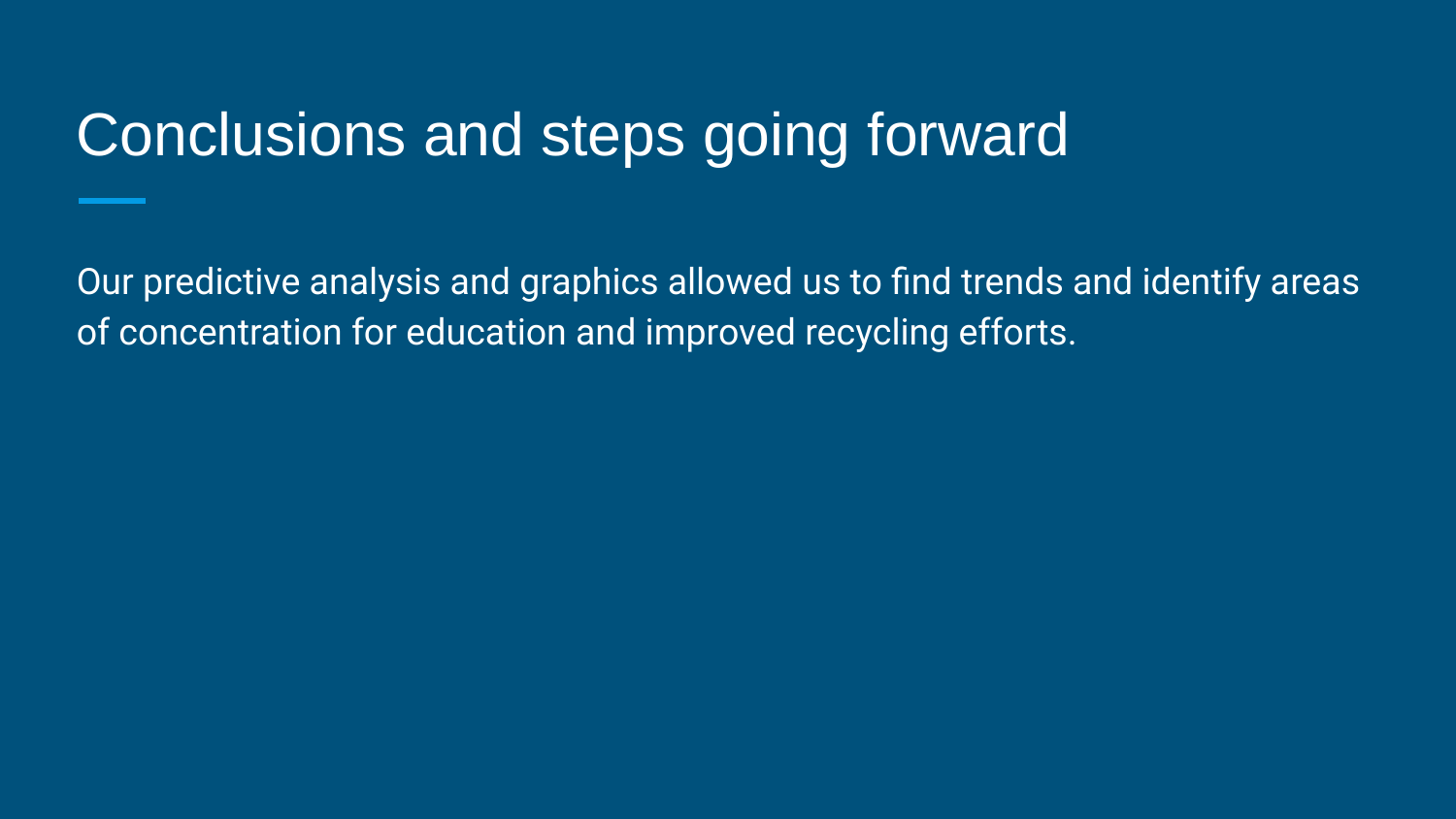

# Conclusions and steps going forward
Our predictive analysis and graphics allowed us to find trends and identify areas of concentration for education and improved recycling efforts.